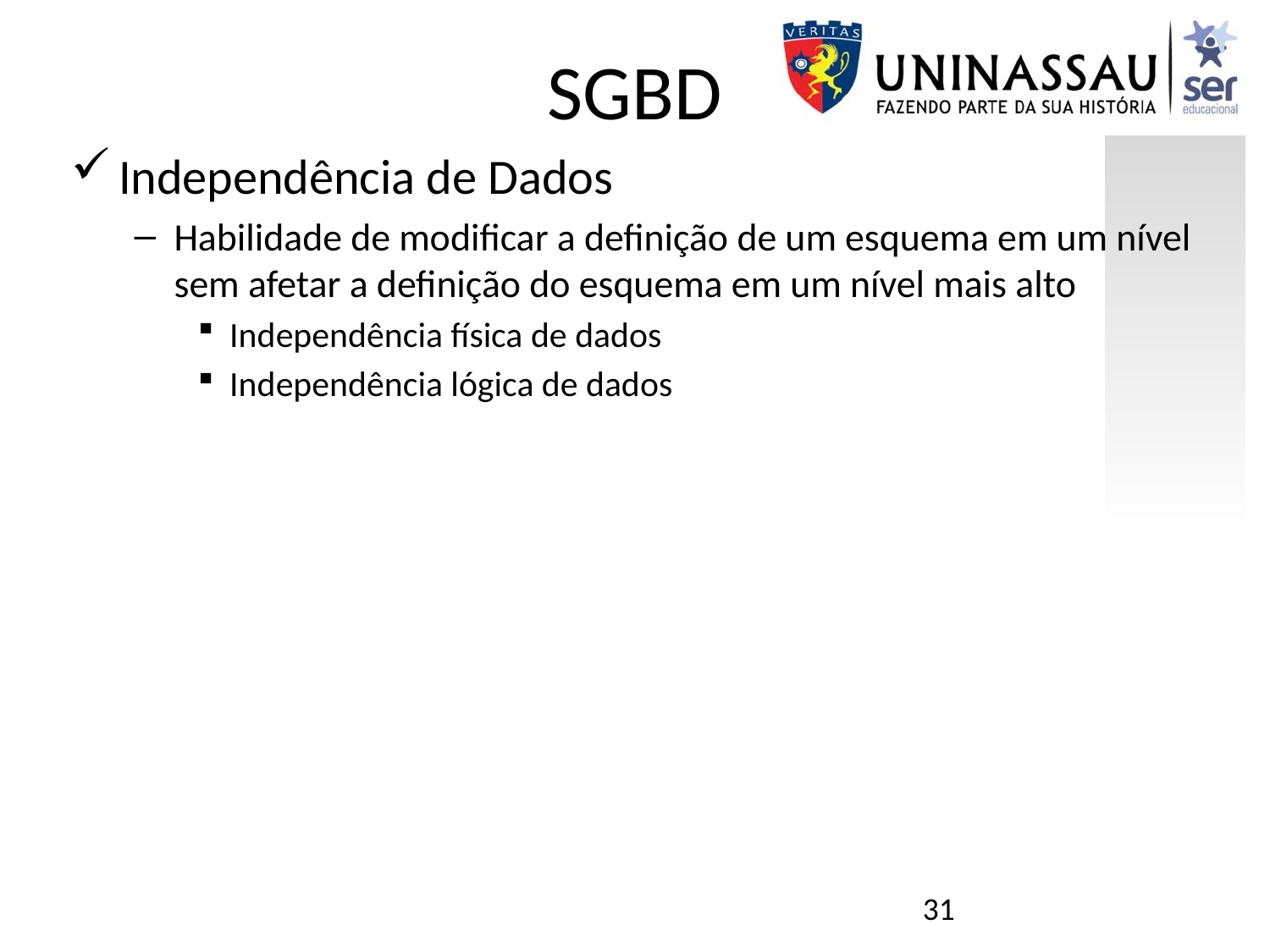

# SGBD
Independência de Dados
Habilidade de modificar a definição de um esquema em um nível sem afetar a definição do esquema em um nível mais alto
Independência física de dados
Independência lógica de dados
31